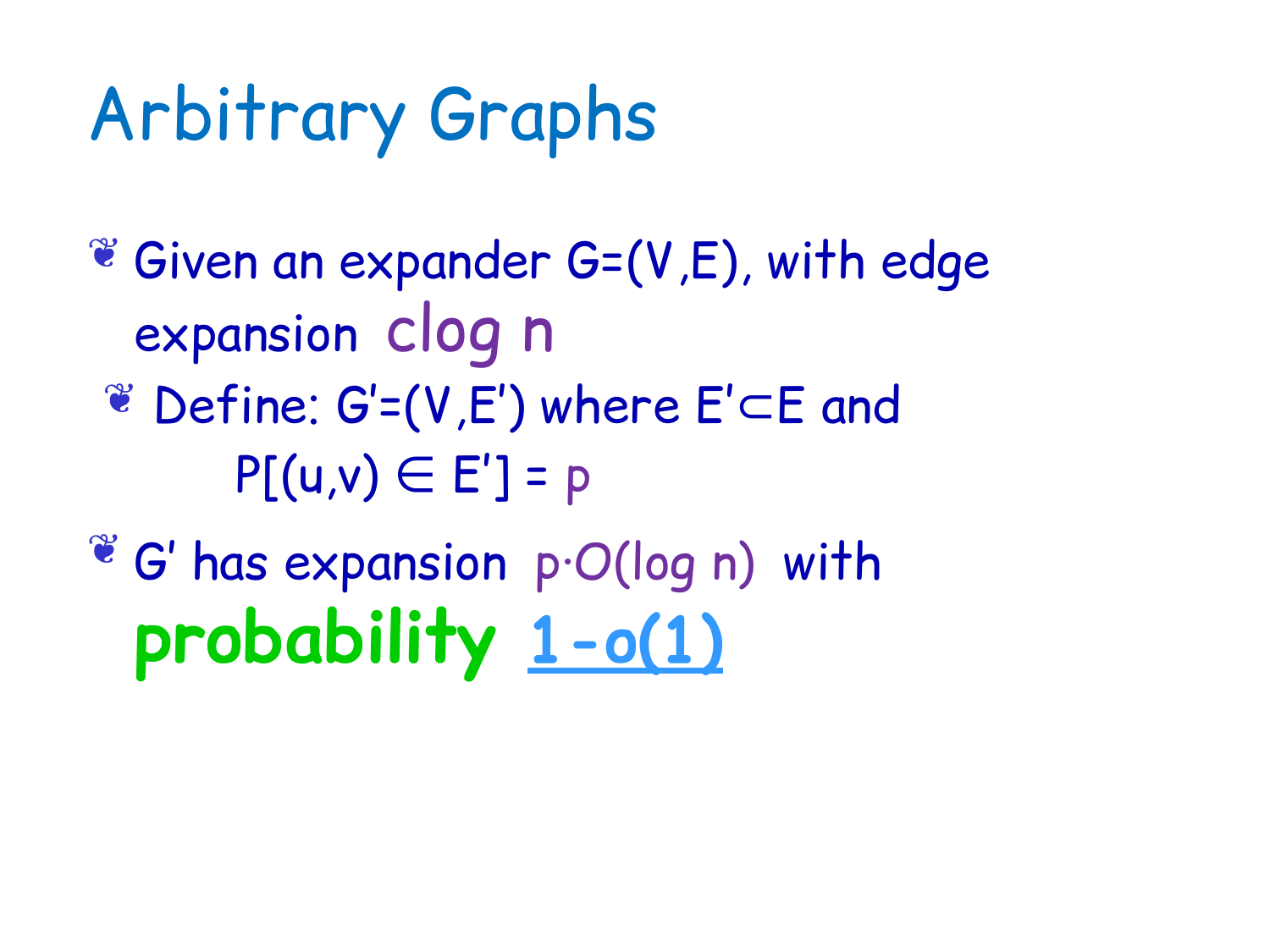

# Arbitrary Graphs
Given an expander G=(V,E), with edge expansion clog n
 Define: G’=(V,E’) where E’⊂E and
         P[(u,v) ∈ E’] = p
G’ has expansion p·O(log n) with probability 1-o(1)